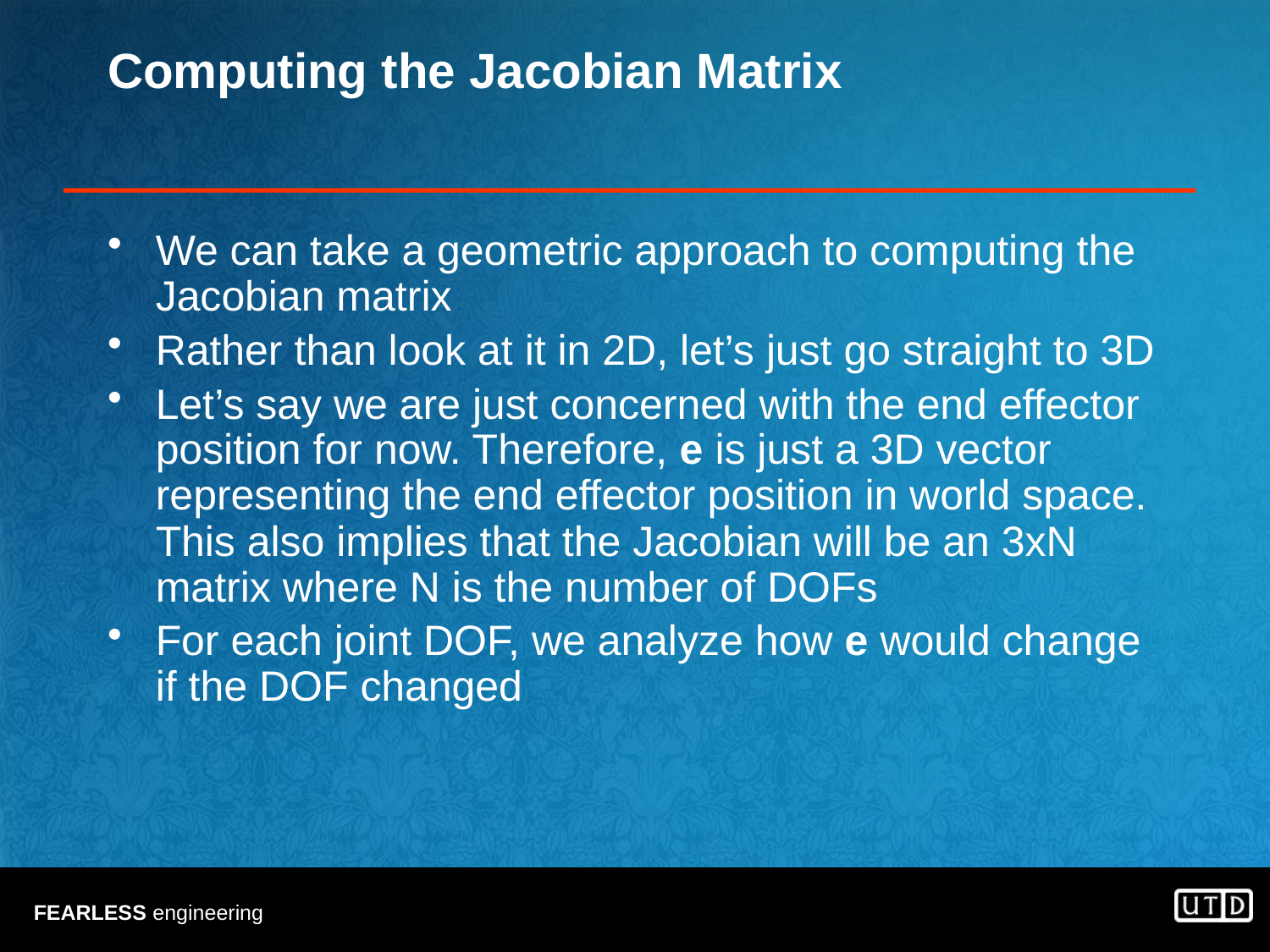

# Computing the Jacobian Matrix

We can take a geometric approach to computing the Jacobian matrix
Rather than look at it in 2D, let’s just go straight to 3D
Let’s say we are just concerned with the end effector position for now. Therefore, e is just a 3D vector representing the end effector position in world space. This also implies that the Jacobian will be an 3xN matrix where N is the number of DOFs
For each joint DOF, we analyze how e would change if the DOF changed